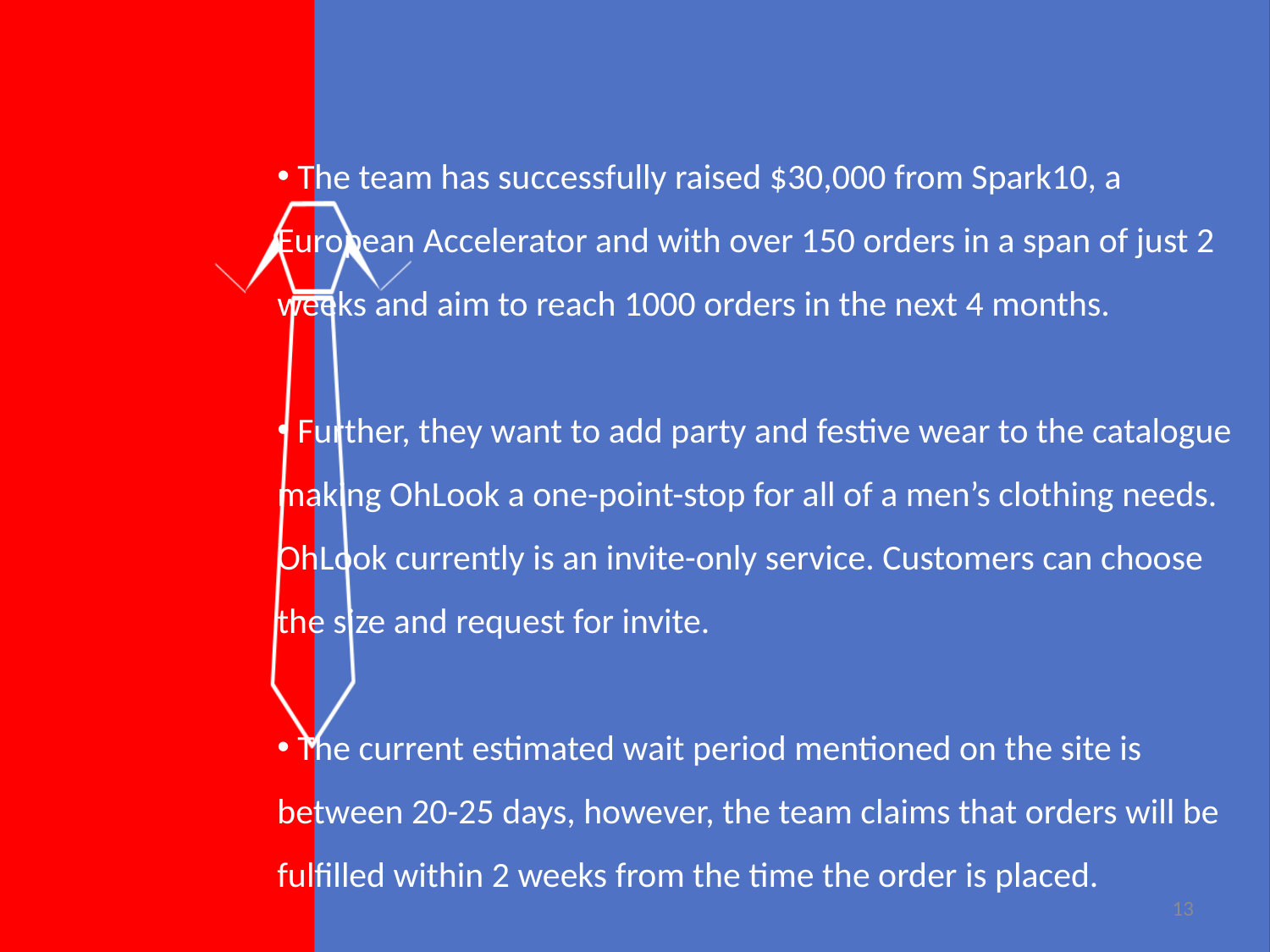

The team has successfully raised $30,000 from Spark10, a European Accelerator and with over 150 orders in a span of just 2 weeks and aim to reach 1000 orders in the next 4 months.

 Further, they want to add party and festive wear to the catalogue making OhLook a one-point-stop for all of a men’s clothing needs.
OhLook currently is an invite-only service. Customers can choose the size and request for invite.

 The current estimated wait period mentioned on the site is between 20-25 days, however, the team claims that orders will be fulfilled within 2 weeks from the time the order is placed.
13